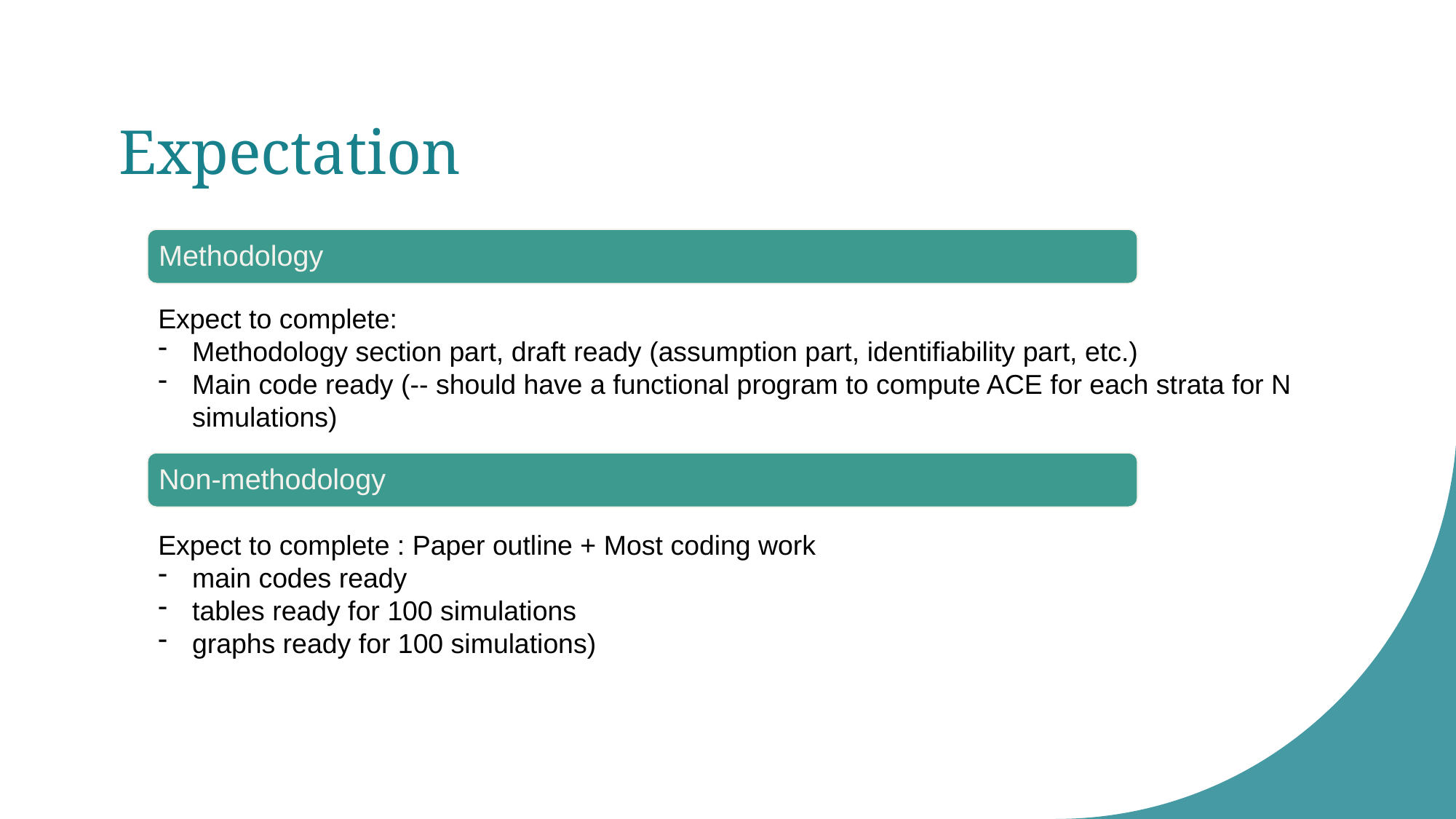

# Expectation
Methodology
Expect to complete:
Methodology section part, draft ready (assumption part, identifiability part, etc.)
Main code ready (-- should have a functional program to compute ACE for each strata for N simulations)
Non-methodology
Expect to complete : Paper outline + Most coding work
main codes ready
tables ready for 100 simulations
graphs ready for 100 simulations)